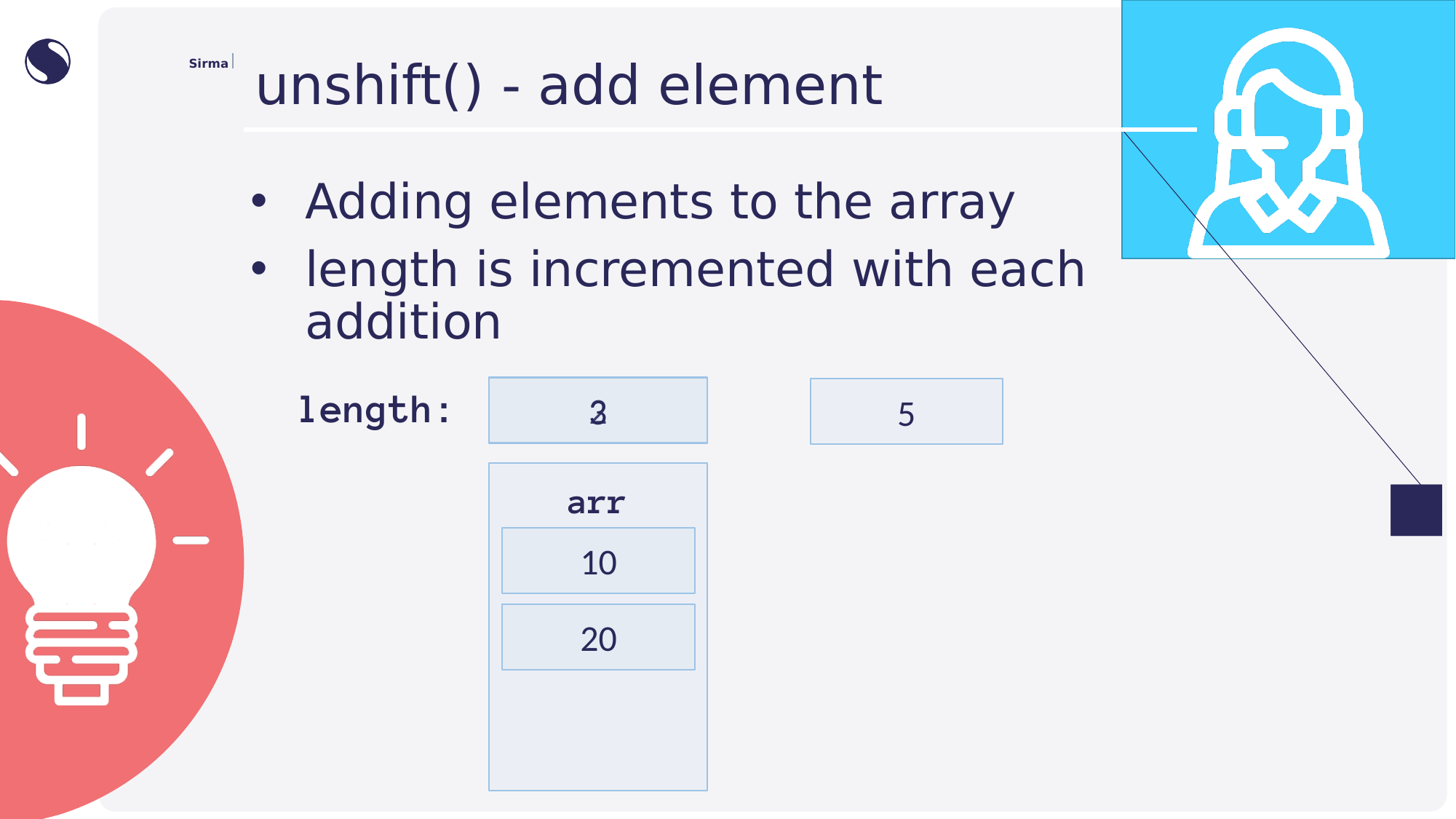

# unshift() - add element
Adding elements to the array
length is incremented with each addition
2
3
length:
5

arr
10
20